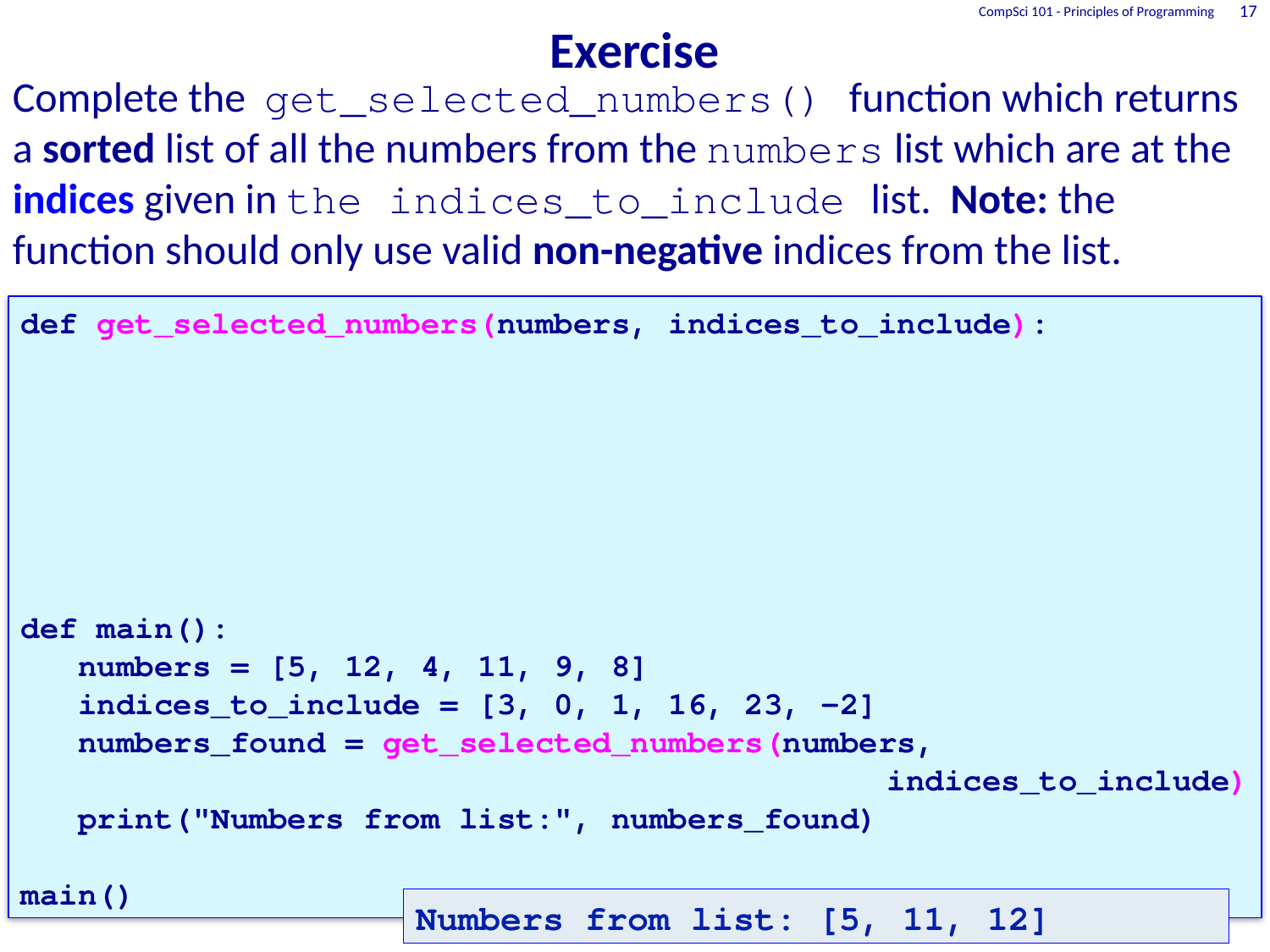

CompSci 101 - Principles of Programming
17
# Exercise
Complete the  get_selected_numbers() function which returns a sorted list of all the numbers from the numbers list which are at the indices given in the indices_to_include list.  Note: the function should only use valid non-negative indices from the list.
def get_selected_numbers(numbers, indices_to_include):

def main():
   numbers = [5, 12, 4, 11, 9, 8]
   indices_to_include = [3, 0, 1, 16, 23, -2]
   numbers_found = get_selected_numbers(numbers,
indices_to_include)
   print("Numbers from list:", numbers_found)

main()
Numbers from list: [5, 11, 12]